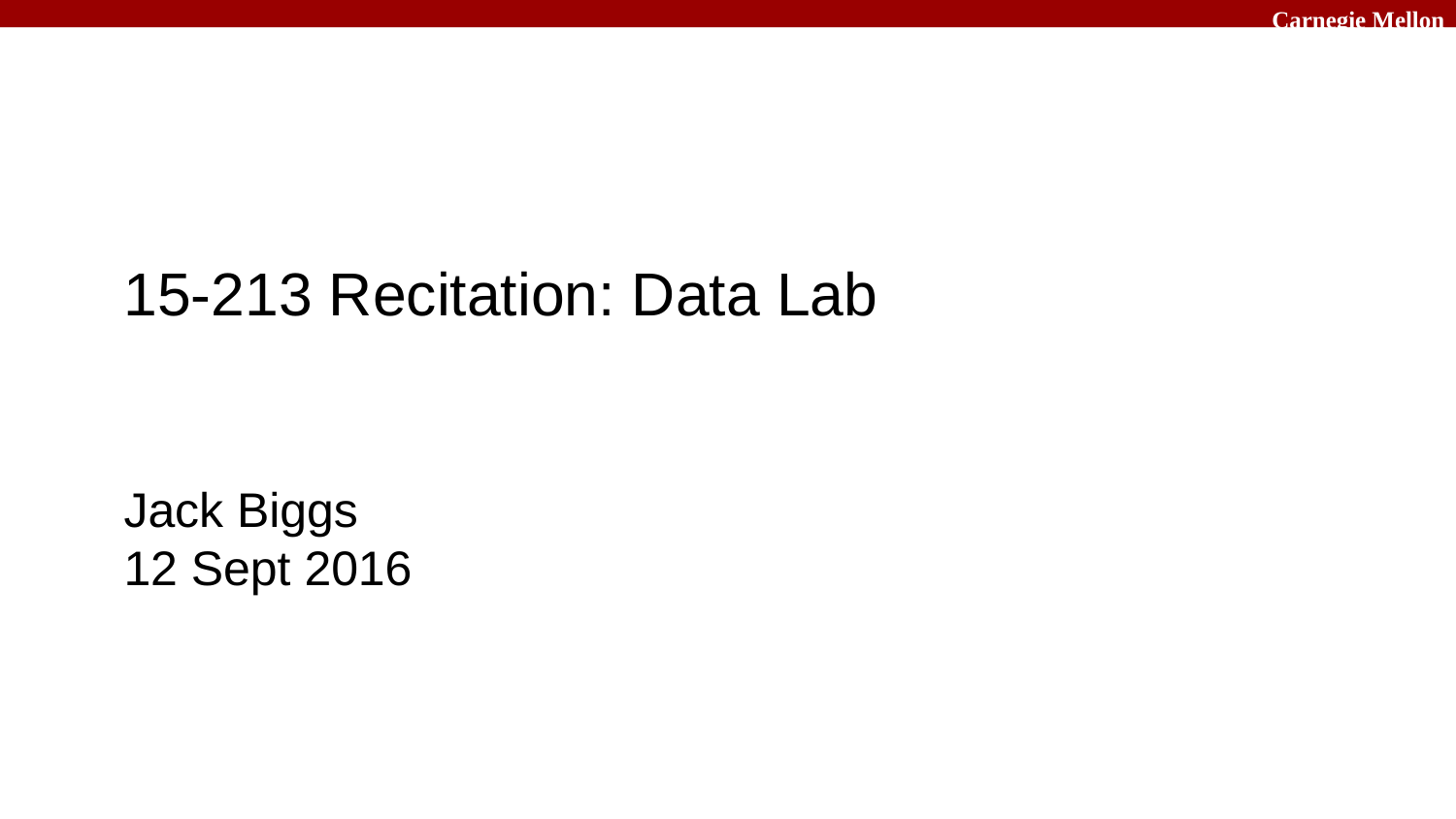

# 15-213 Recitation: Data Lab
Jack Biggs
12 Sept 2016